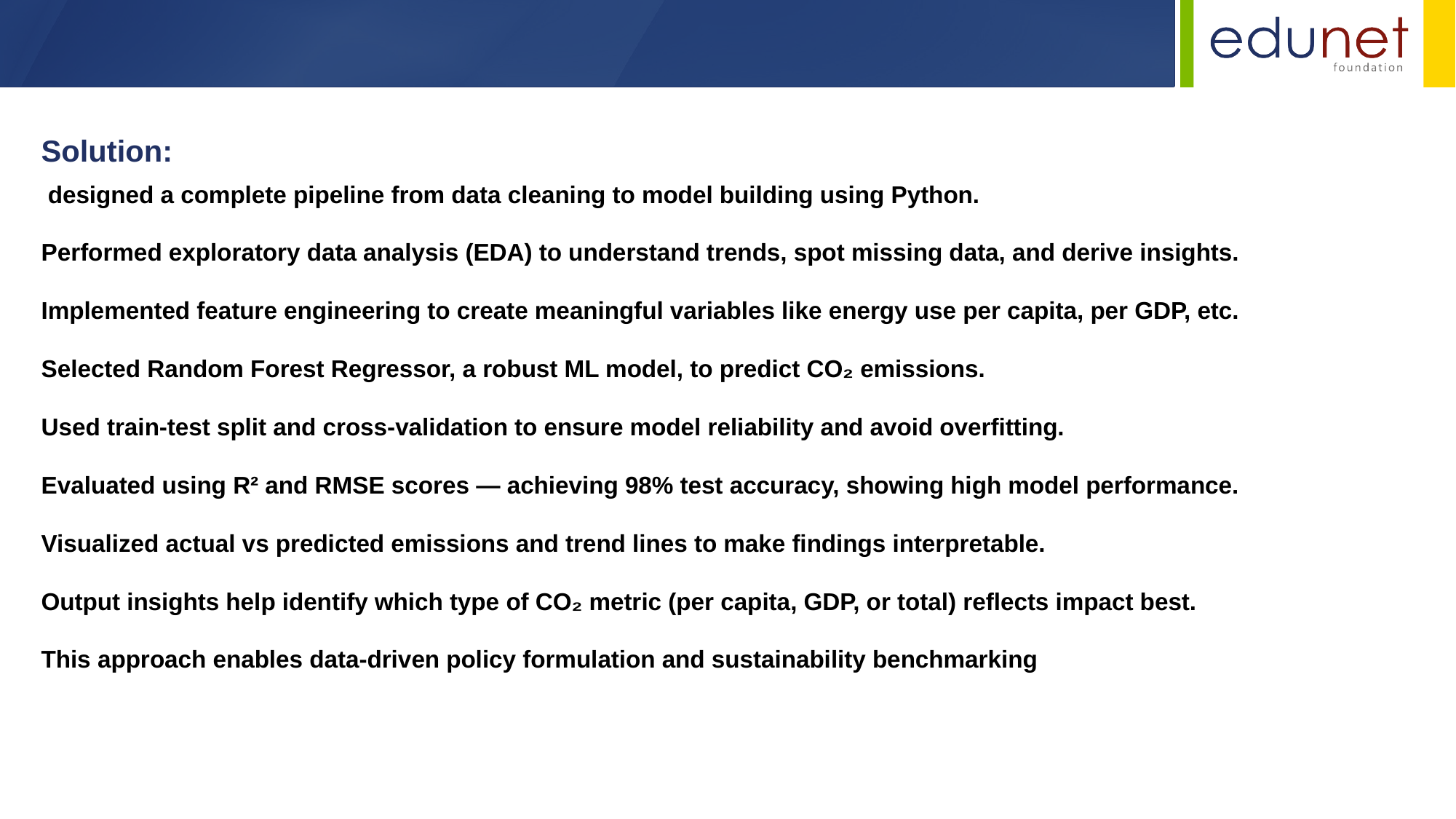

Solution:
 designed a complete pipeline from data cleaning to model building using Python.

Performed exploratory data analysis (EDA) to understand trends, spot missing data, and derive insights.

Implemented feature engineering to create meaningful variables like energy use per capita, per GDP, etc.

Selected Random Forest Regressor, a robust ML model, to predict CO₂ emissions.

Used train-test split and cross-validation to ensure model reliability and avoid overfitting.

Evaluated using R² and RMSE scores — achieving 98% test accuracy, showing high model performance.

Visualized actual vs predicted emissions and trend lines to make findings interpretable.

Output insights help identify which type of CO₂ metric (per capita, GDP, or total) reflects impact best.

This approach enables data-driven policy formulation and sustainability benchmarking